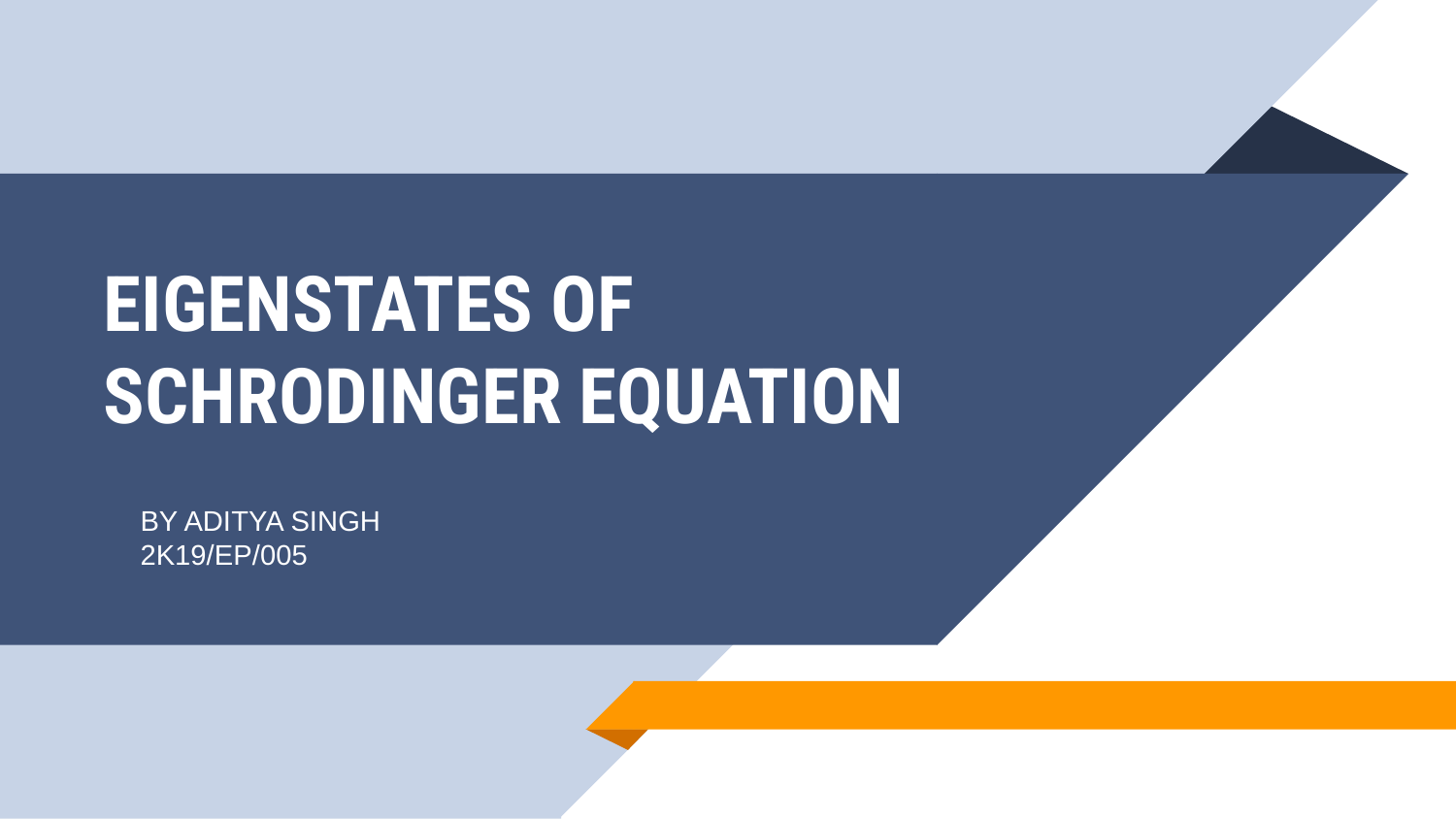

# EIGENSTATES OF SCHRODINGER EQUATION
BY ADITYA SINGH
2K19/EP/005